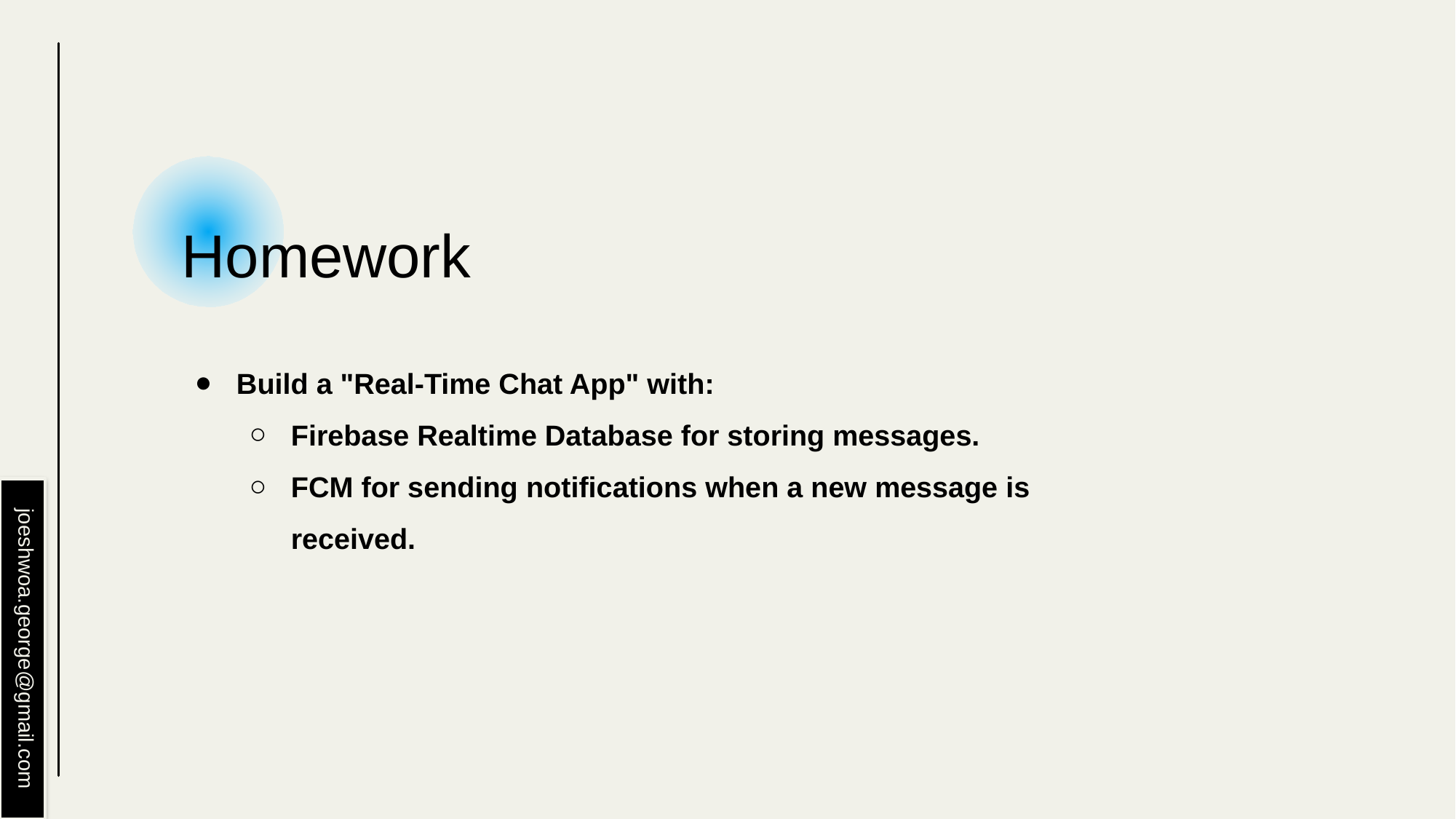

# Homework
Build a "Real-Time Chat App" with:
Firebase Realtime Database for storing messages.
FCM for sending notifications when a new message is received.
joeshwoa.george@gmail.com